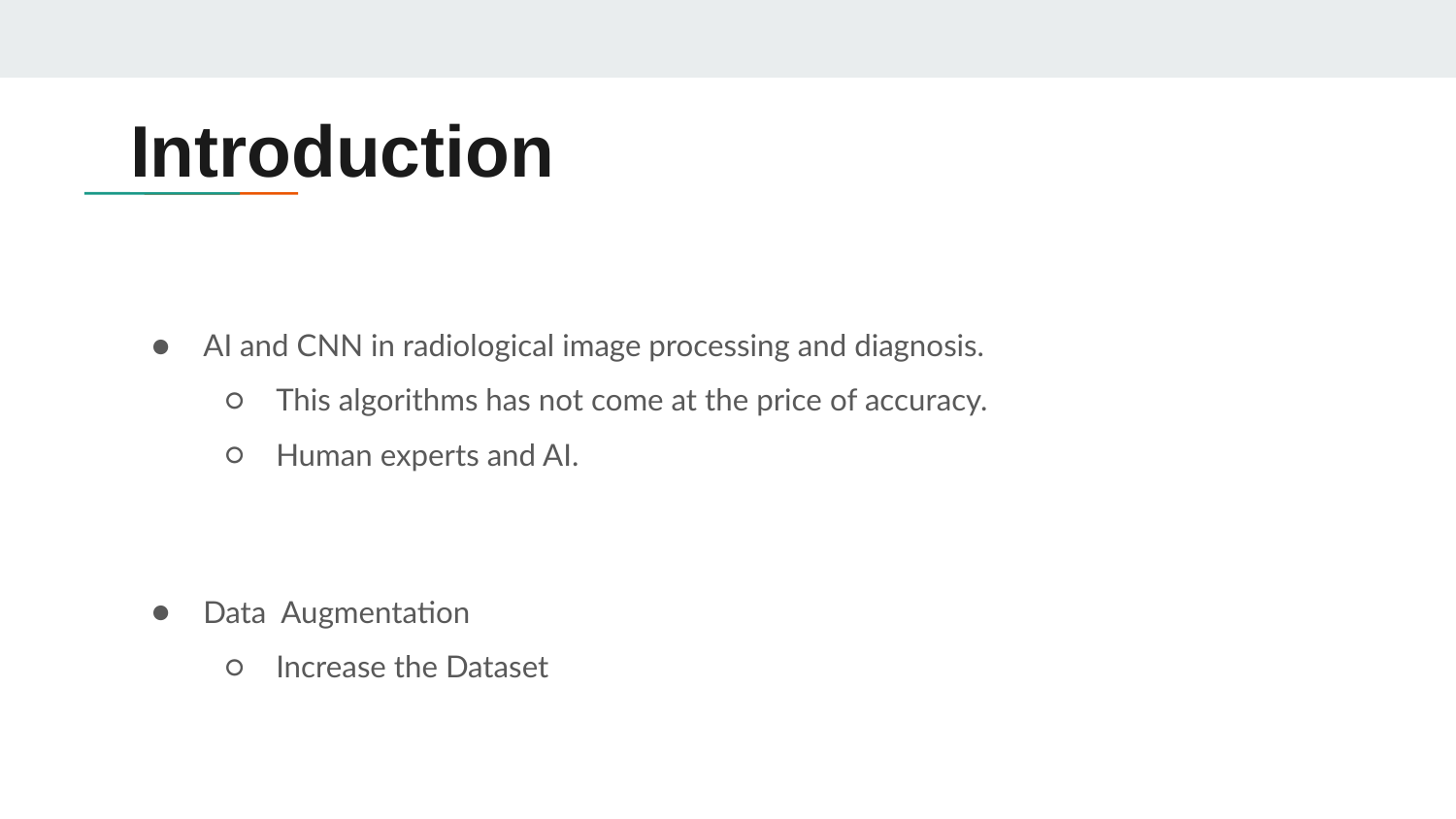

# Introduction
AI and CNN in radiological image processing and diagnosis.
This algorithms has not come at the price of accuracy.
Human experts and AI.

Data  Augmentation
Increase the Dataset